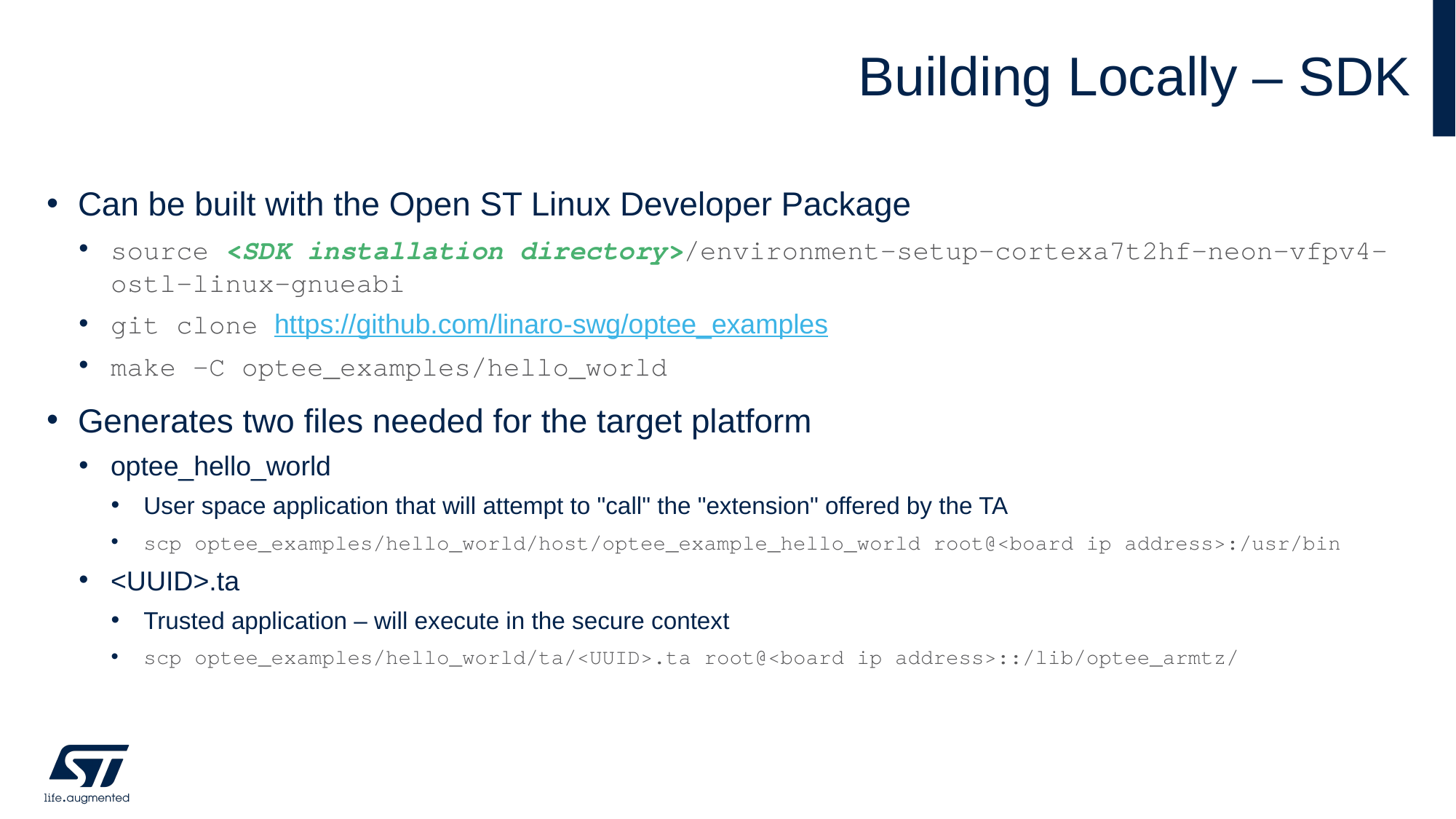

# Building Locally – SDK
Can be built with the Open ST Linux Developer Package
source <SDK installation directory>/environment-setup-cortexa7t2hf-neon-vfpv4-ostl-linux-gnueabi
git clone https://github.com/linaro-swg/optee_examples
make -C optee_examples/hello_world
Generates two files needed for the target platform
optee_hello_world
User space application that will attempt to "call" the "extension" offered by the TA
scp optee_examples/hello_world/host/optee_example_hello_world root@<board ip address>:/usr/bin
<UUID>.ta
Trusted application – will execute in the secure context
scp optee_examples/hello_world/ta/<UUID>.ta root@<board ip address>::/lib/optee_armtz/